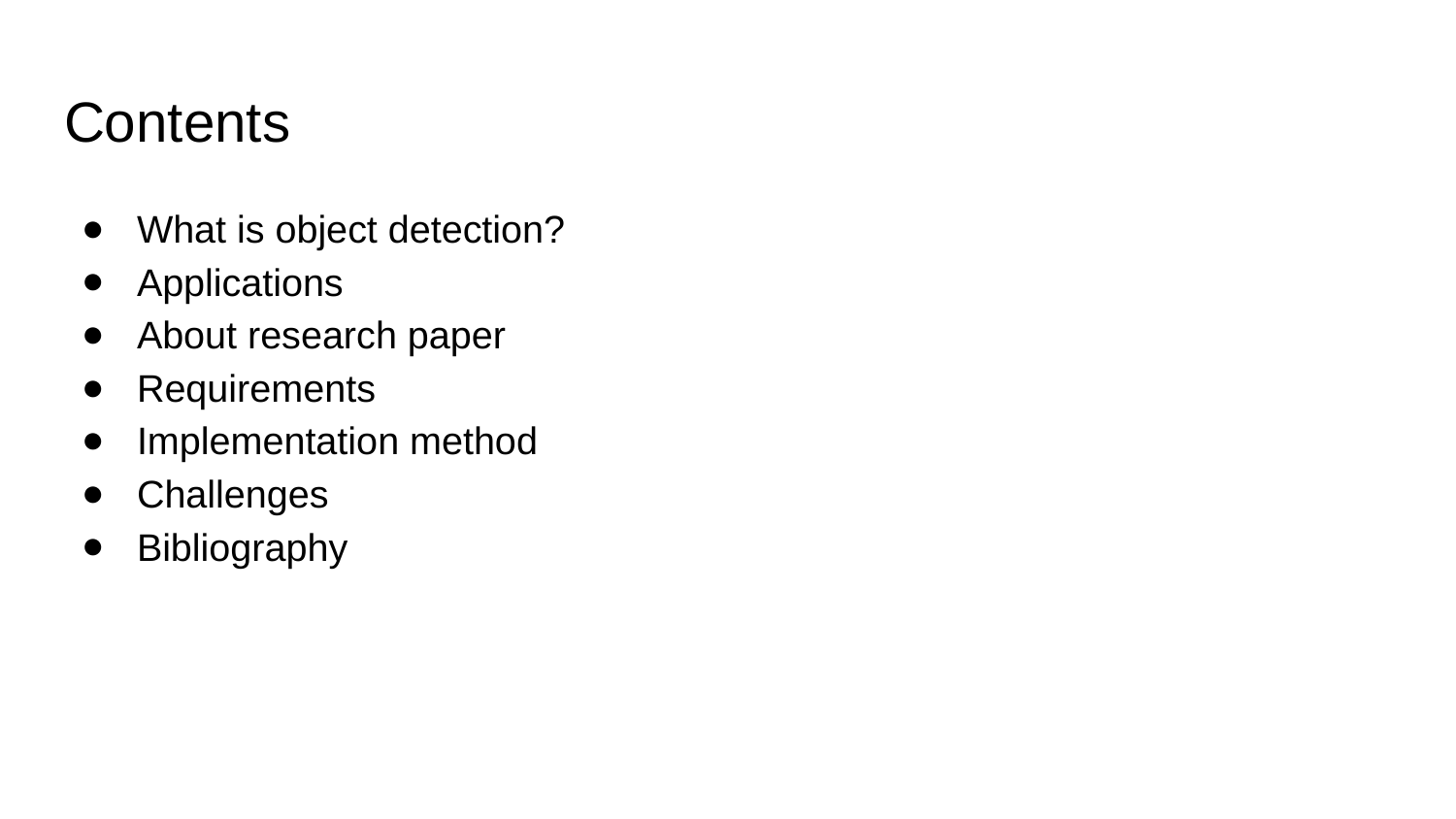

# Contents
What is object detection?
Applications
About research paper
Requirements
Implementation method
Challenges
Bibliography